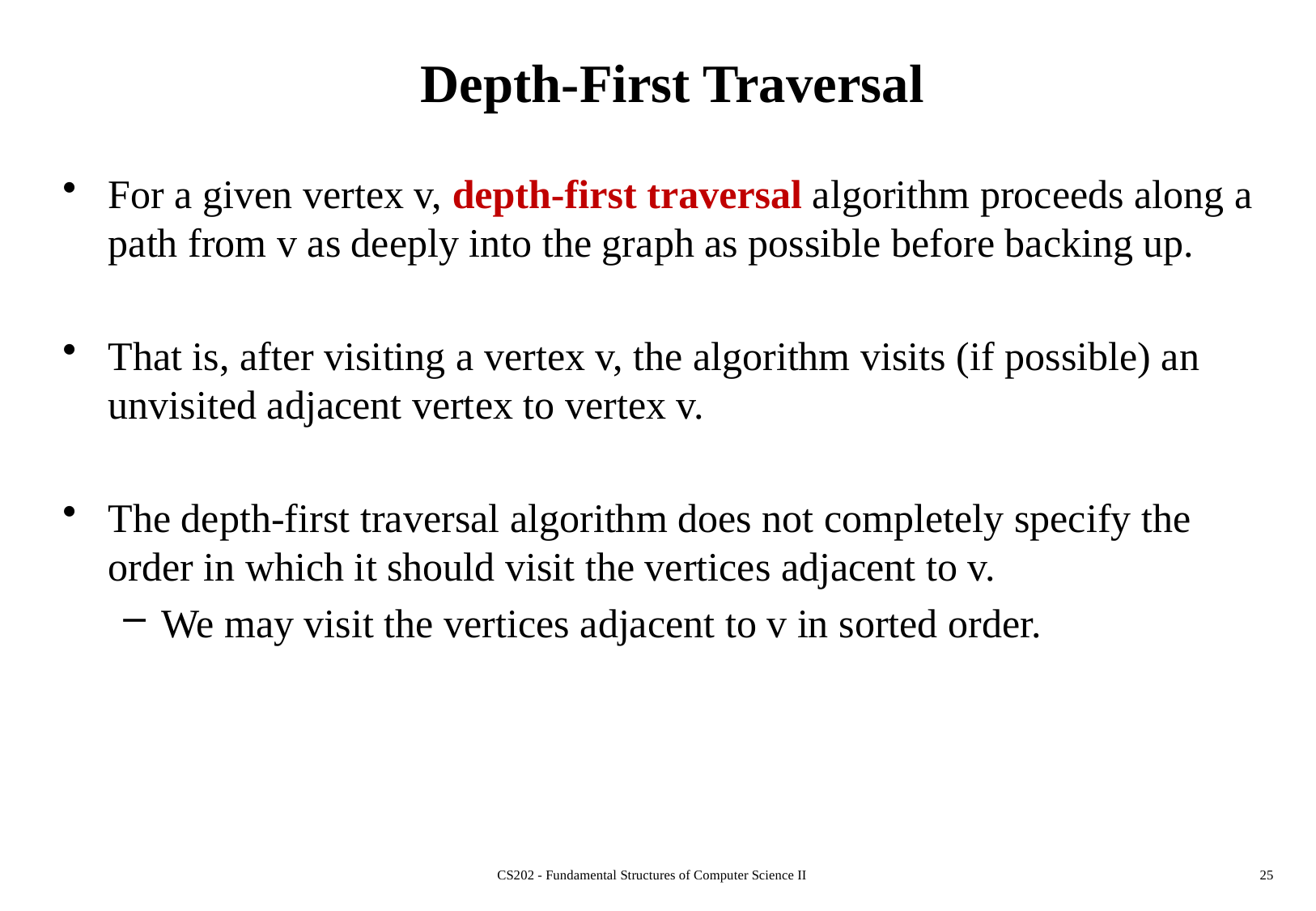

# Depth-First Traversal
For a given vertex v, depth-first traversal algorithm proceeds along a path from v as deeply into the graph as possible before backing up.

That is, after visiting a vertex v, the algorithm visits (if possible) an unvisited adjacent vertex to vertex v.

The depth-first traversal algorithm does not completely specify the order in which it should visit the vertices adjacent to v.
We may visit the vertices adjacent to v in sorted order.

CS202 - Fundamental Structures of Computer Science II
25